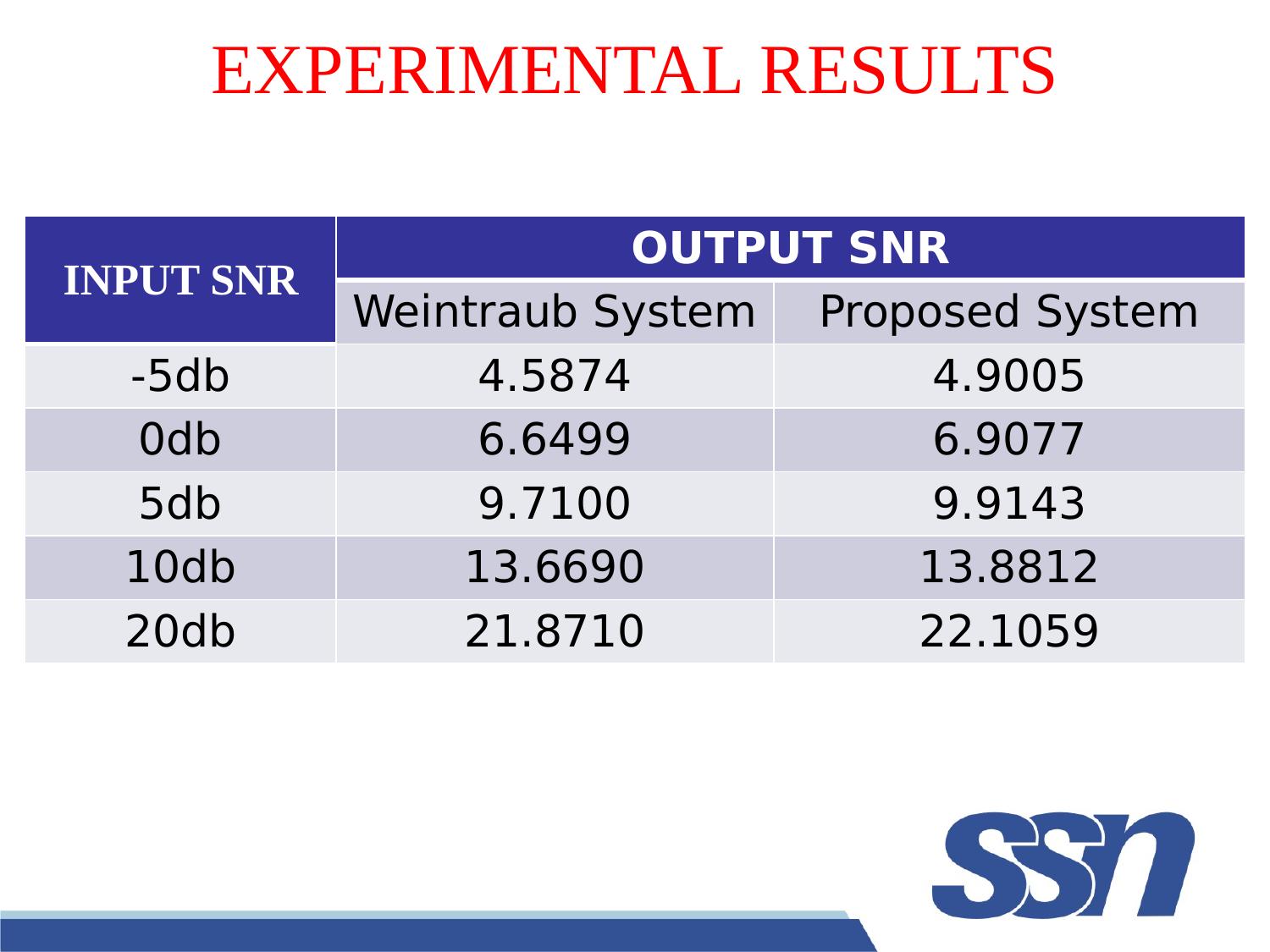

# EXPERIMENTAL RESULTS
| INPUT SNR | OUTPUT SNR |  |
| --- | --- | --- |
|  | Weintraub System | Proposed System |
| -5db | 4.5874 | 4.9005 |
| 0db | 6.6499 | 6.9077 |
| 5db | 9.7100 | 9.9143 |
| 10db | 13.6690 | 13.8812 |
| 20db | 21.8710 | 22.1059 |